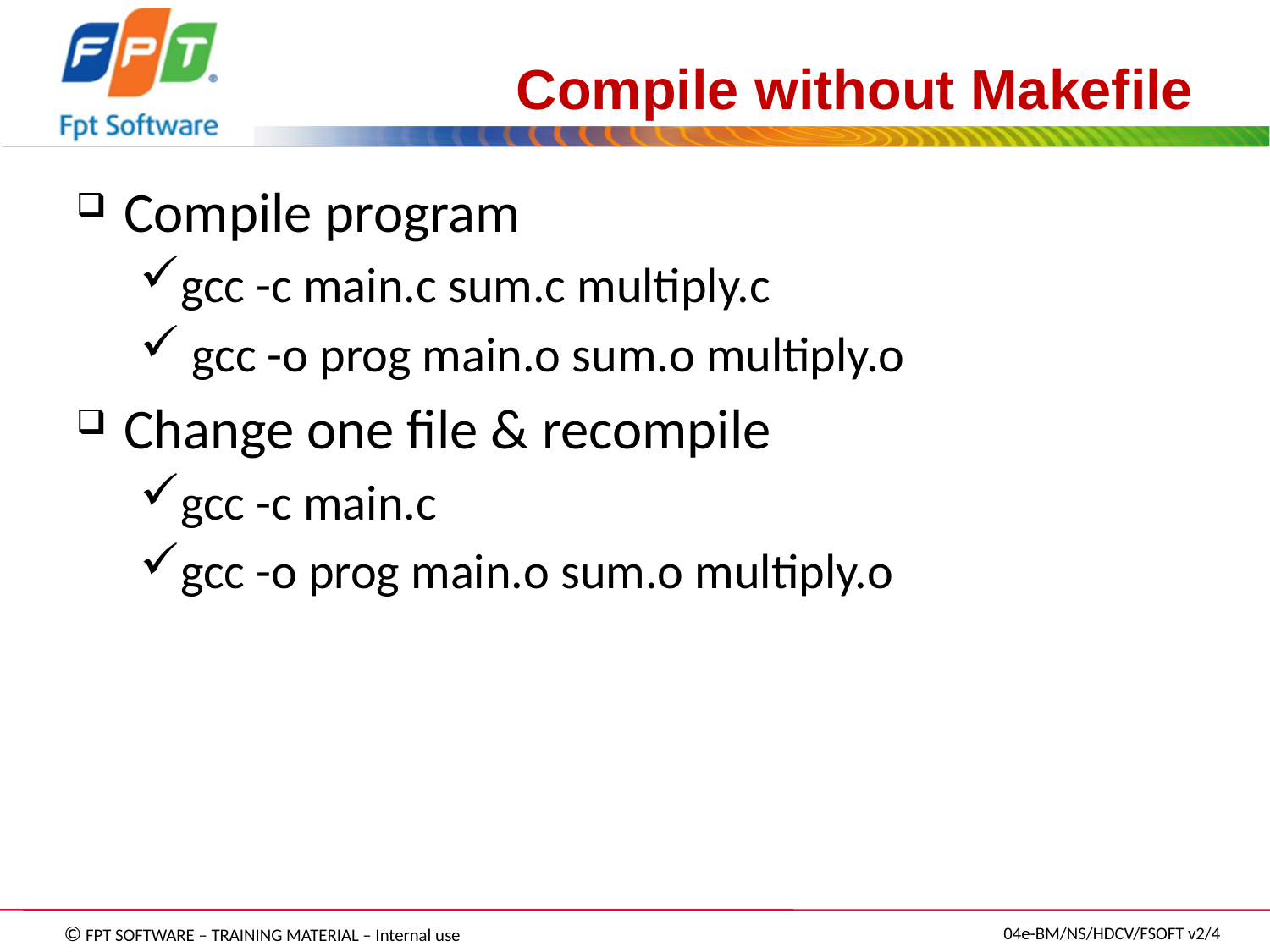

# Compile without Makefile
Compile program
gcc -c main.c sum.c multiply.c
 gcc -o prog main.o sum.o multiply.o
Change one file & recompile
gcc -c main.c
gcc -o prog main.o sum.o multiply.o